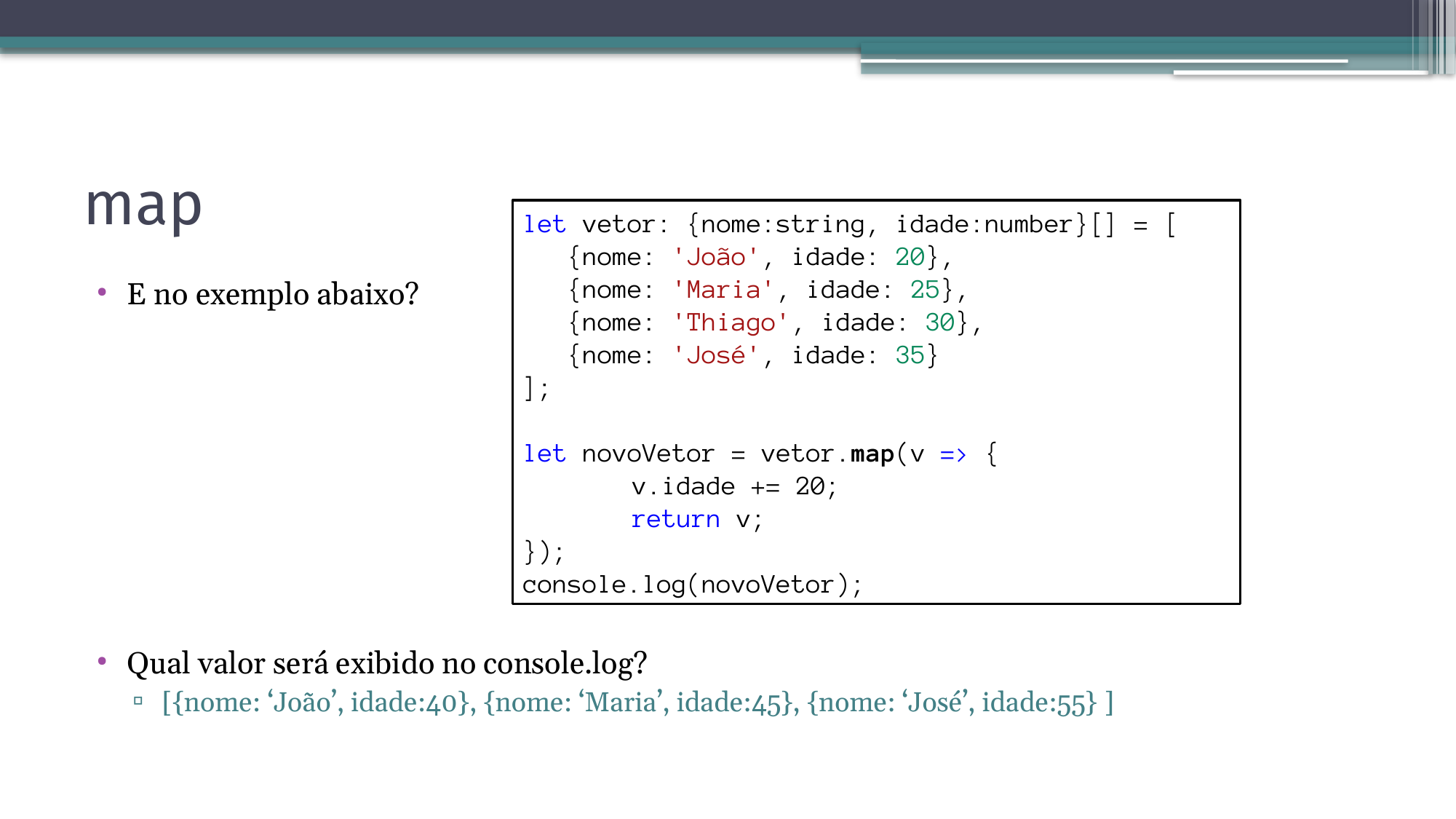

# map
let vetor: {nome:string, idade:number}[] = [
   {nome: 'João', idade: 20},
   {nome: 'Maria', idade: 25},
   {nome: 'Thiago', idade: 30},
   {nome: 'José', idade: 35}
];
let novoVetor = vetor.map(v => {
	v.idade += 20;
	return v;
});
console.log(novoVetor);
E no exemplo abaixo?

Qual valor será exibido no console.log?
[{nome: ‘João’, idade:40}, {nome: ‘Maria’, idade:45}, {nome: ‘José’, idade:55} ]